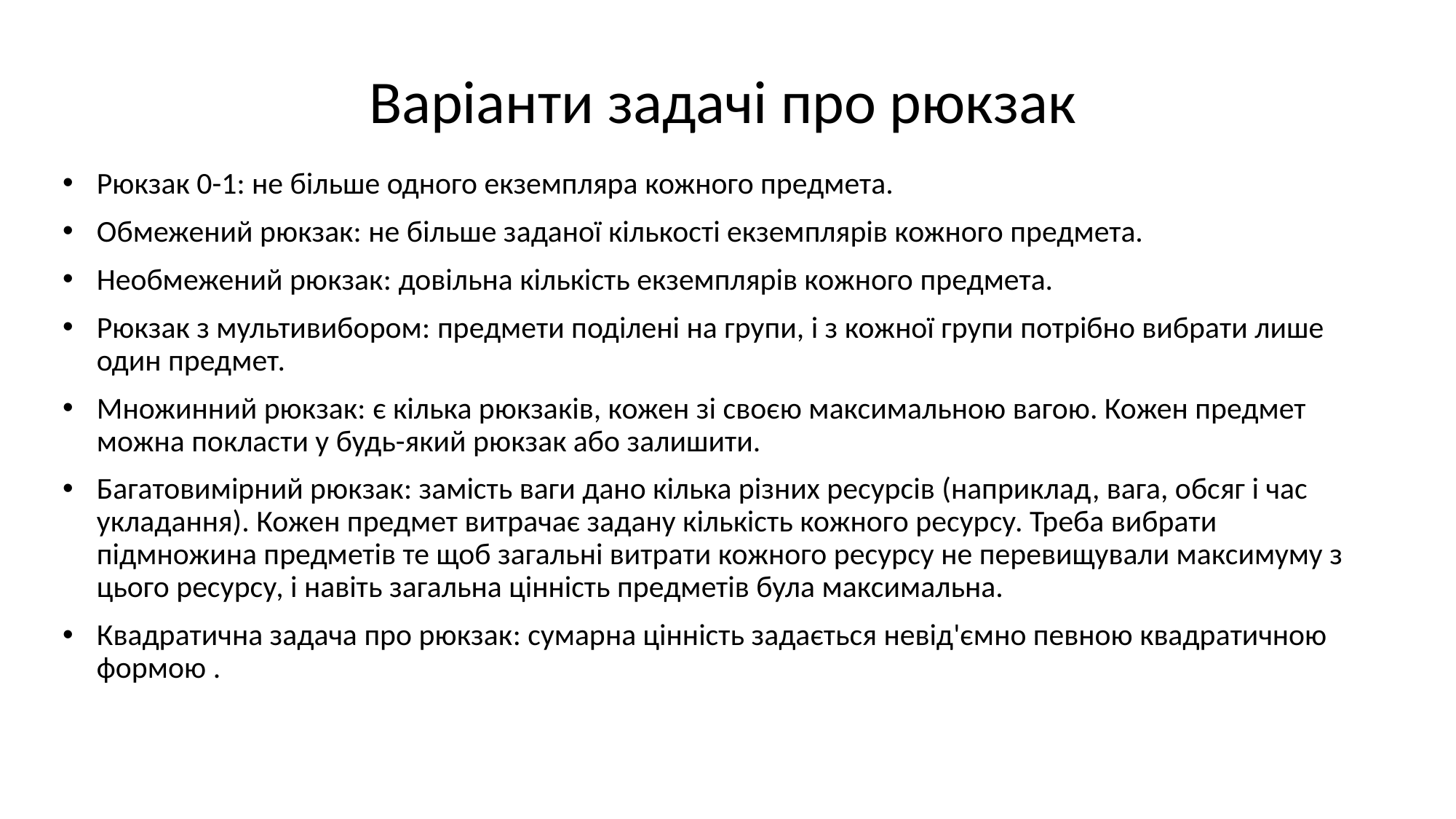

# Варіанти задачі про рюкзак
Рюкзак 0-1: не більше одного екземпляра кожного предмета.
Обмежений рюкзак: не більше заданої кількості екземплярів кожного предмета.
Необмежений рюкзак: довільна кількість екземплярів кожного предмета.
Рюкзак з мультивибором: предмети поділені на групи, і з кожної групи потрібно вибрати лише один предмет.
Множинний рюкзак: є кілька рюкзаків, кожен зі своєю максимальною вагою. Кожен предмет можна покласти у будь-який рюкзак або залишити.
Багатовимірний рюкзак: замість ваги дано кілька різних ресурсів (наприклад, вага, обсяг і час укладання). Кожен предмет витрачає задану кількість кожного ресурсу. Треба вибрати підмножина предметів те щоб загальні витрати кожного ресурсу не перевищували максимуму з цього ресурсу, і навіть загальна цінність предметів була максимальна.
Квадратична задача про рюкзак: сумарна цінність задається невід'ємно певною квадратичною формою .